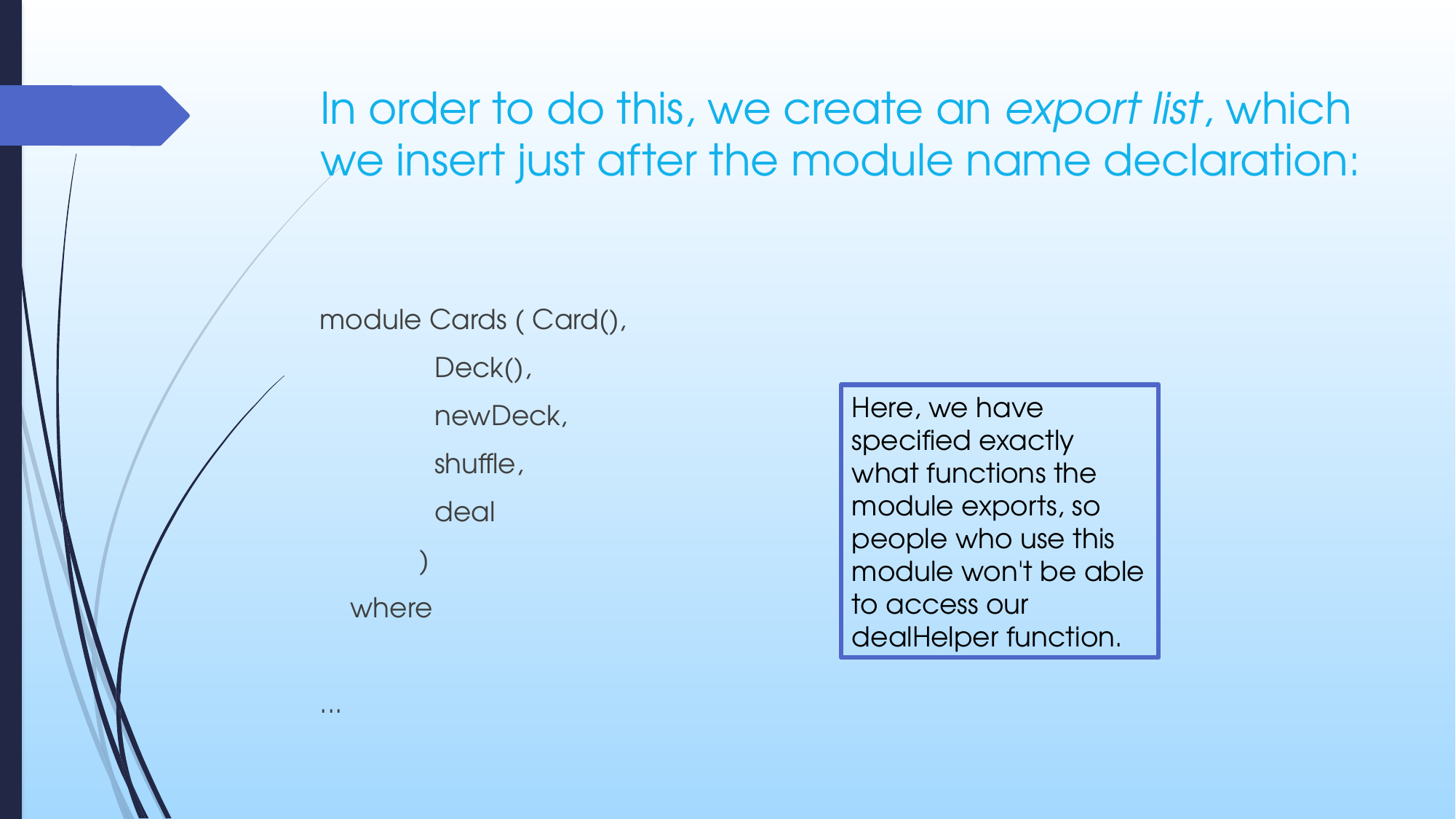

# In order to do this, we create an export list, which we insert just after the module name declaration:
module Cards ( Card(),
               Deck(),
               newDeck,
               shuffle,
               deal
             )
    where

...
Here, we have specified exactly what functions the module exports, so people who use this module won't be able to access our dealHelper function.